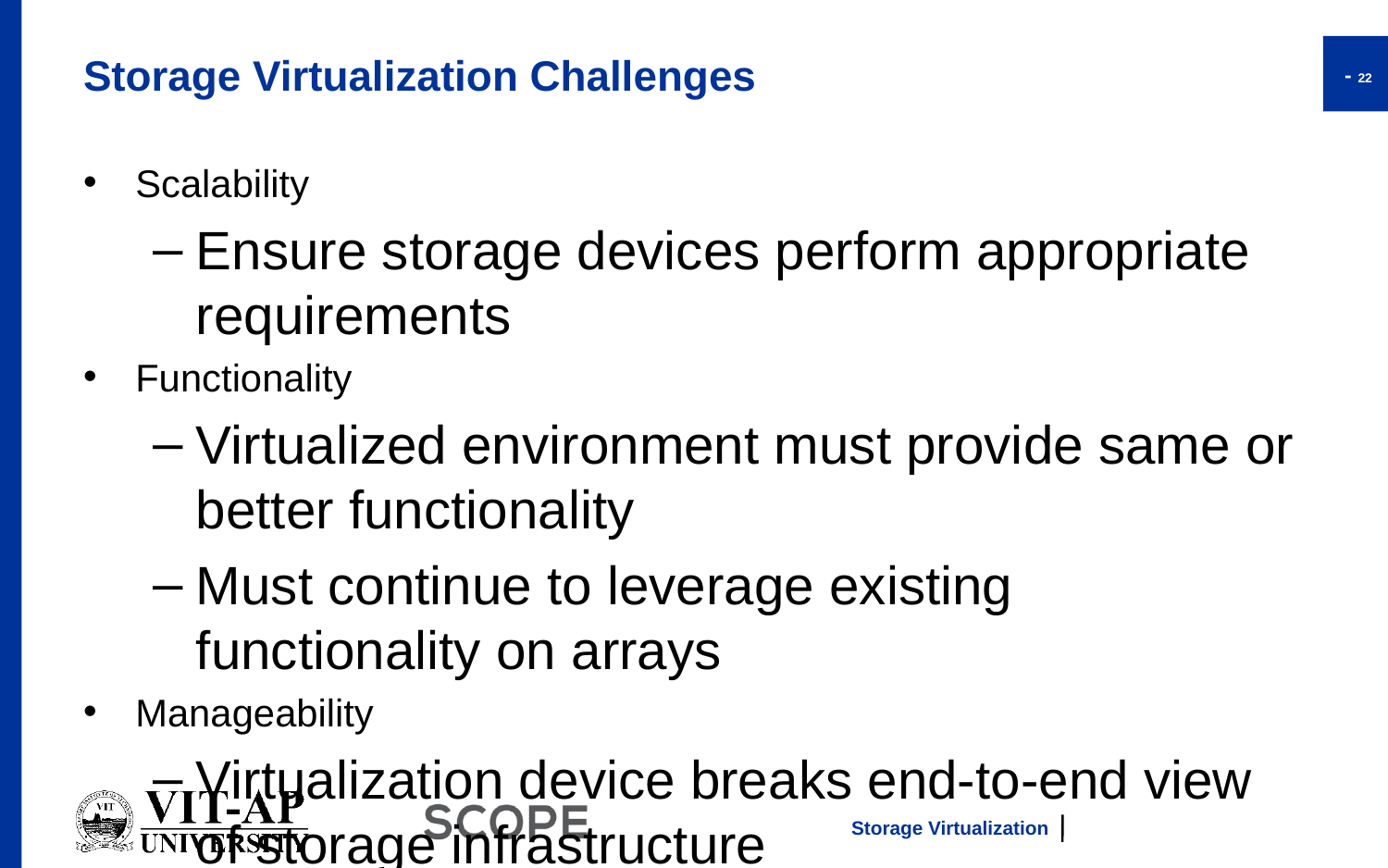

# Storage Virtualization Challenges
Scalability
Ensure storage devices perform appropriate requirements
Functionality
Virtualized environment must provide same or better functionality
Must continue to leverage existing functionality on arrays
Manageability
Virtualization device breaks end-to-end view of storage infrastructure
Must integrate existing management tools
Support
Interoperability in multivendor environment
 - 22
Storage Virtualization